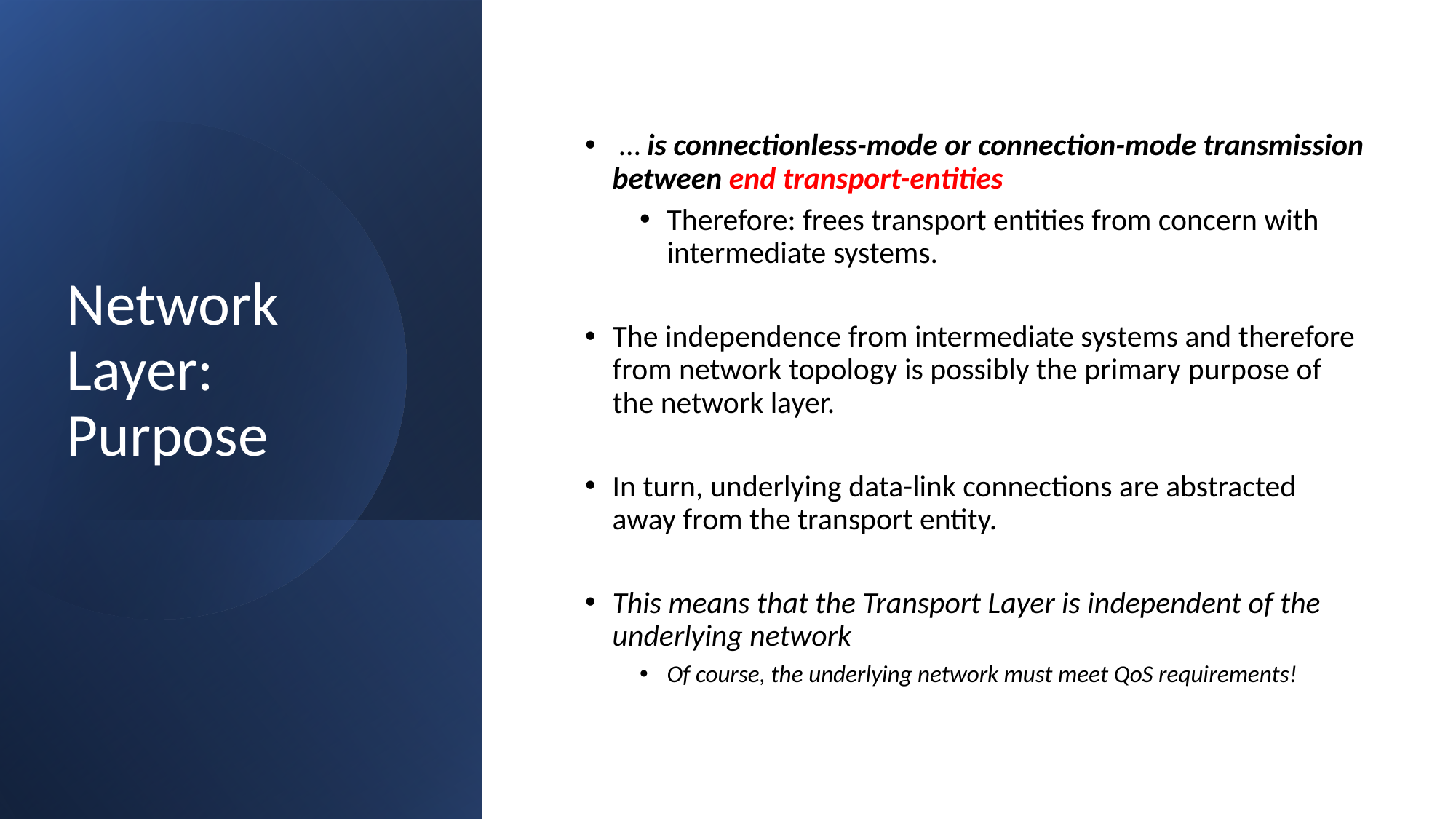

# Network Layer: Purpose
 … is connectionless-mode or connection-mode transmission between end transport-entities
Therefore: frees transport entities from concern with intermediate systems.

The independence from intermediate systems and therefore from network topology is possibly the primary purpose of the network layer.

In turn, underlying data-link connections are abstracted away from the transport entity.

This means that the Transport Layer is independent of the underlying network
Of course, the underlying network must meet QoS requirements!